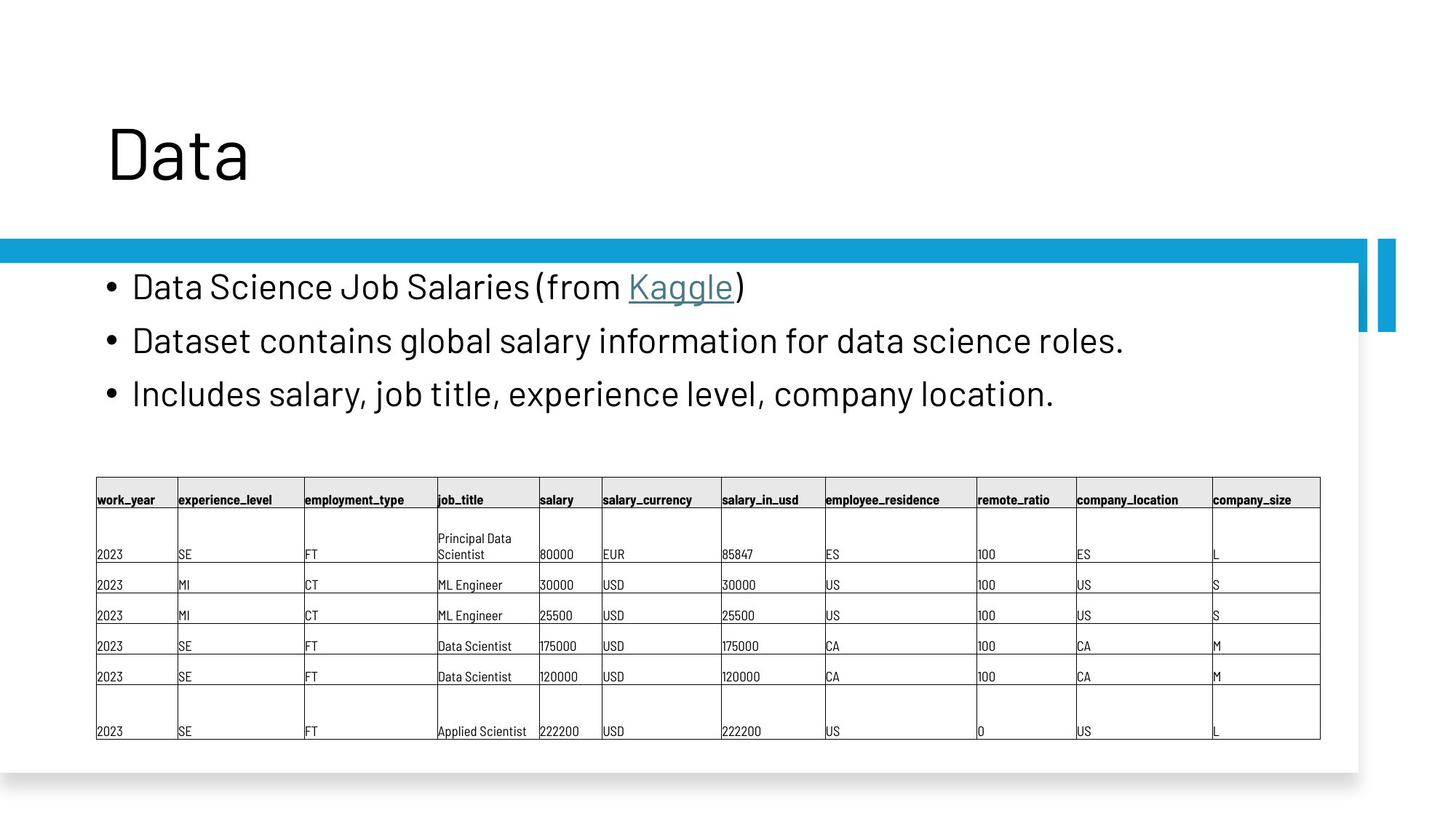

# Data

Data Science Job Salaries (from Kaggle)
Dataset contains global salary information for data science roles.
Includes salary, job title, experience level, company location.

| work\_year | experience\_level | employment\_type | job\_title | salary | salary\_currency | salary\_in\_usd | employee\_residence | remote\_ratio | company\_location | company\_size |
| --- | --- | --- | --- | --- | --- | --- | --- | --- | --- | --- |
| 2023 | SE | FT | Principal Data Scientist | 80000 | EUR | 85847 | ES | 100 | ES | L |
| 2023 | MI | CT | ML Engineer | 30000 | USD | 30000 | US | 100 | US | S |
| 2023 | MI | CT | ML Engineer | 25500 | USD | 25500 | US | 100 | US | S |
| 2023 | SE | FT | Data Scientist | 175000 | USD | 175000 | CA | 100 | CA | M |
| 2023 | SE | FT | Data Scientist | 120000 | USD | 120000 | CA | 100 | CA | M |
| 2023 | SE | FT | Applied Scientist | 222200 | USD | 222200 | US | 0 | US | L |